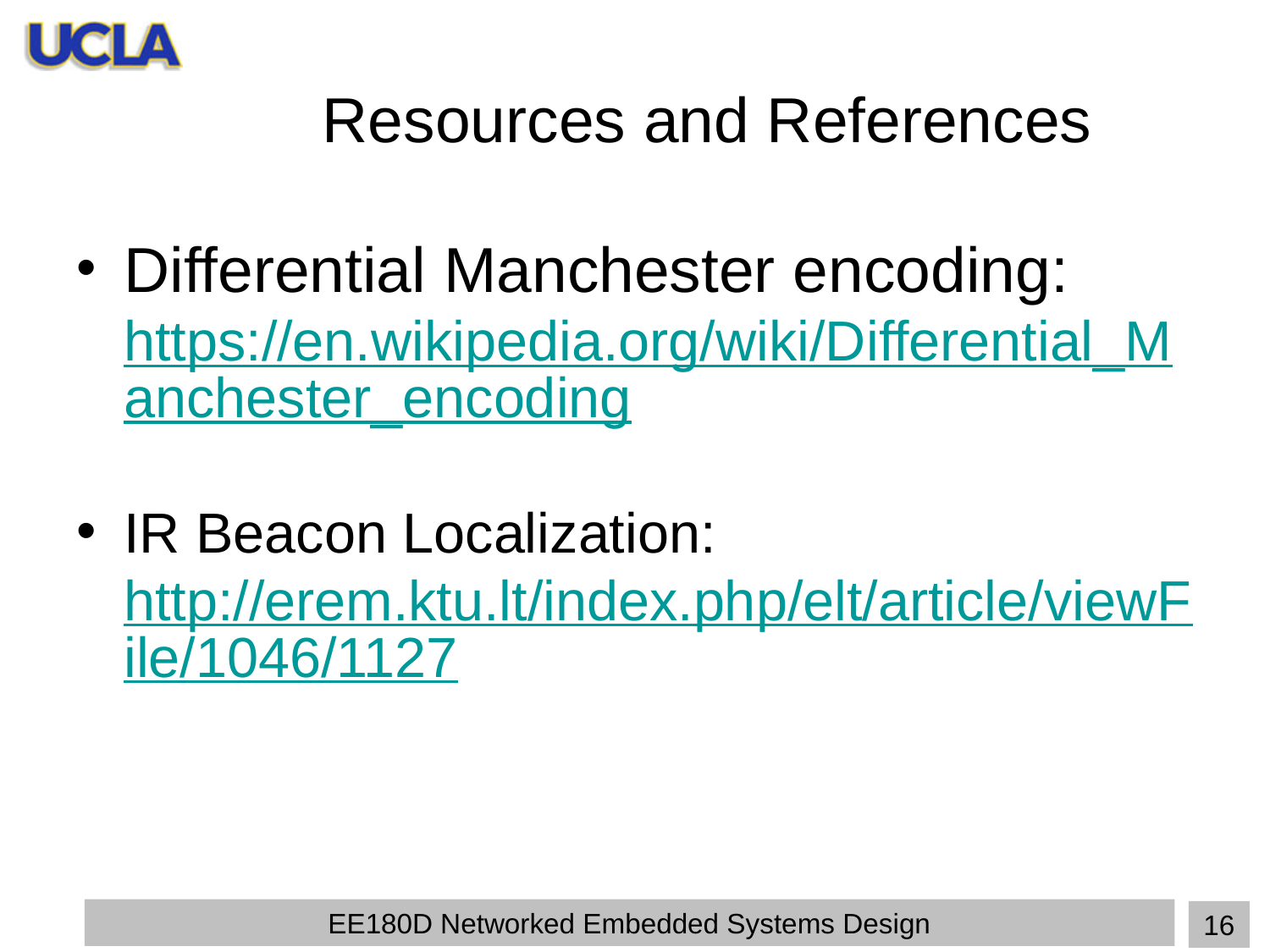

# Resources and References
Differential Manchester encoding: https://en.wikipedia.org/wiki/Differential_Manchester_encoding

IR Beacon Localization: http://erem.ktu.lt/index.php/elt/article/viewFile/1046/1127